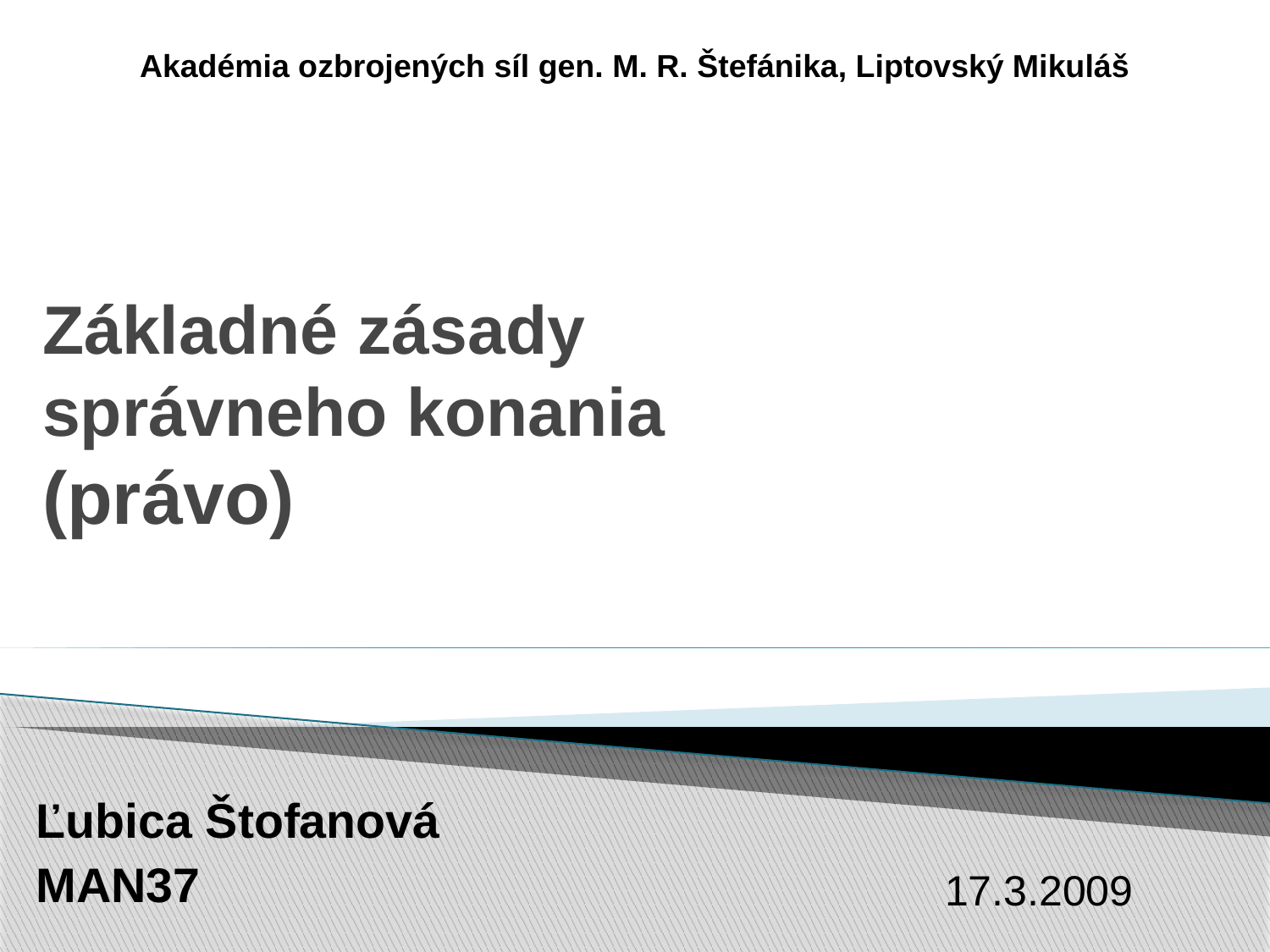

Akadémia ozbrojených síl gen. M. R. Štefánika, Liptovský Mikuláš
# Základné zásady správneho konania (právo)
Ľubica Štofanová
MAN37
17.3.2009